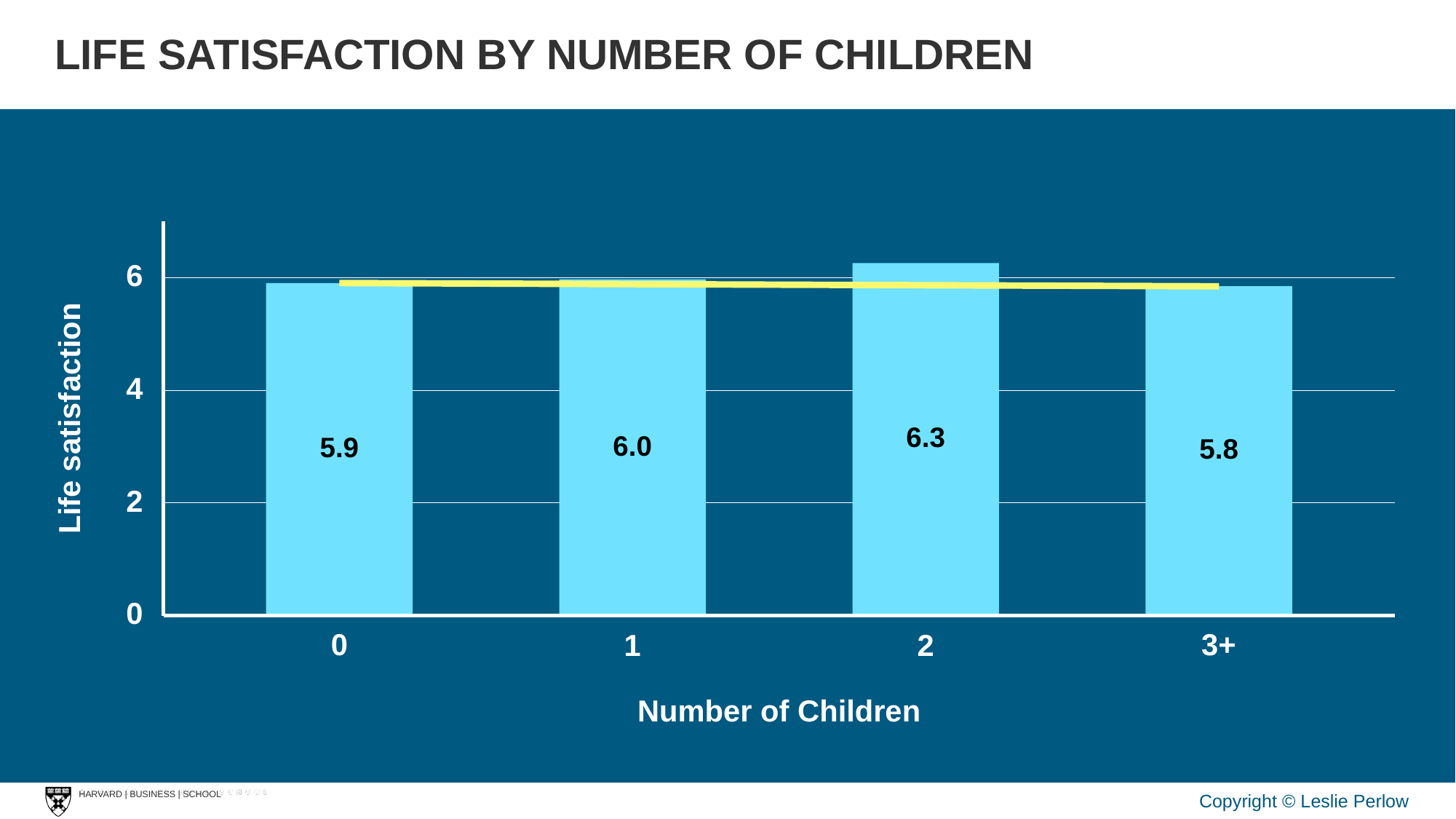

# LIFE SATISFACTION BY NUMBER OF CHILDREN

6

4

Life satisfaction
6.3
6.0
5.9
5.8
2

0

0
3+
1
2
Number of Children